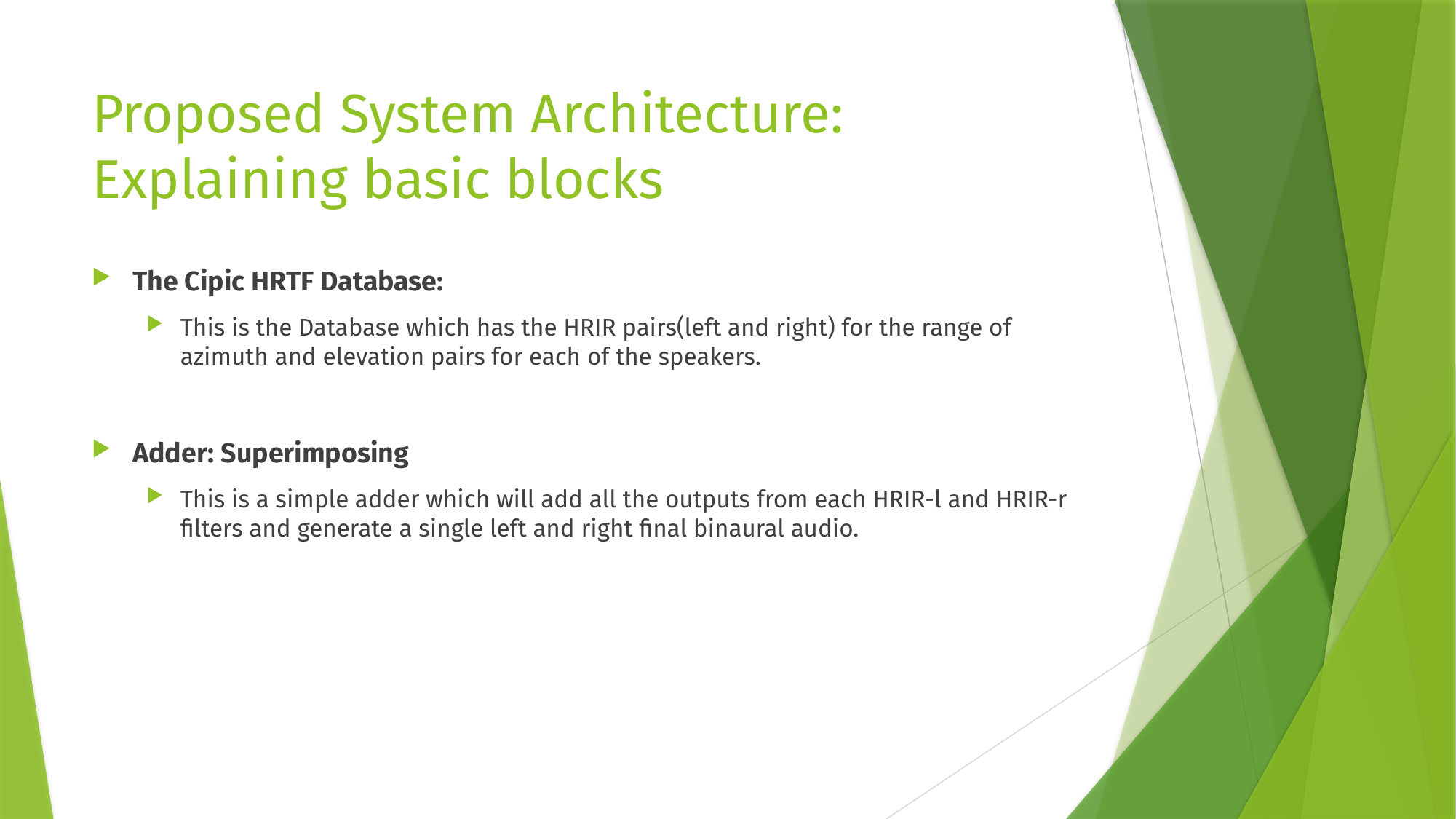

# Proposed System Architecture: Explaining basic blocks
The Cipic HRTF Database:
This is the Database which has the HRIR pairs(left and right) for the range of azimuth and elevation pairs for each of the speakers.

Adder: Superimposing
This is a simple adder which will add all the outputs from each HRIR-l and HRIR-r filters and generate a single left and right final binaural audio.